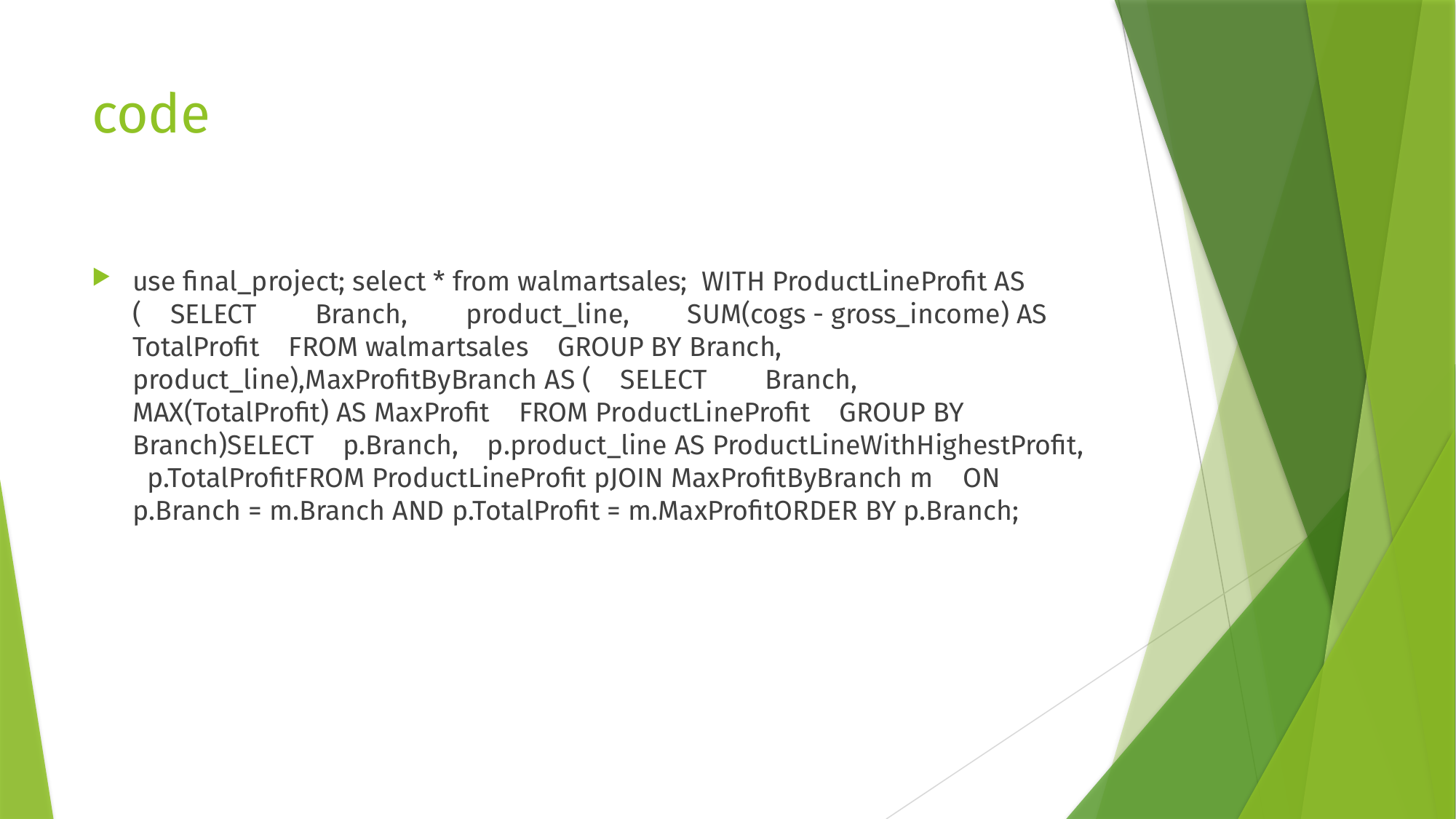

# code
use final_project; select * from walmartsales;  WITH ProductLineProfit AS (    SELECT        Branch,        product_line,        SUM(cogs - gross_income) AS TotalProfit    FROM walmartsales    GROUP BY Branch, product_line),MaxProfitByBranch AS (    SELECT        Branch,        MAX(TotalProfit) AS MaxProfit    FROM ProductLineProfit    GROUP BY Branch)SELECT    p.Branch,    p.product_line AS ProductLineWithHighestProfit,    p.TotalProfitFROM ProductLineProfit pJOIN MaxProfitByBranch m    ON p.Branch = m.Branch AND p.TotalProfit = m.MaxProfitORDER BY p.Branch;